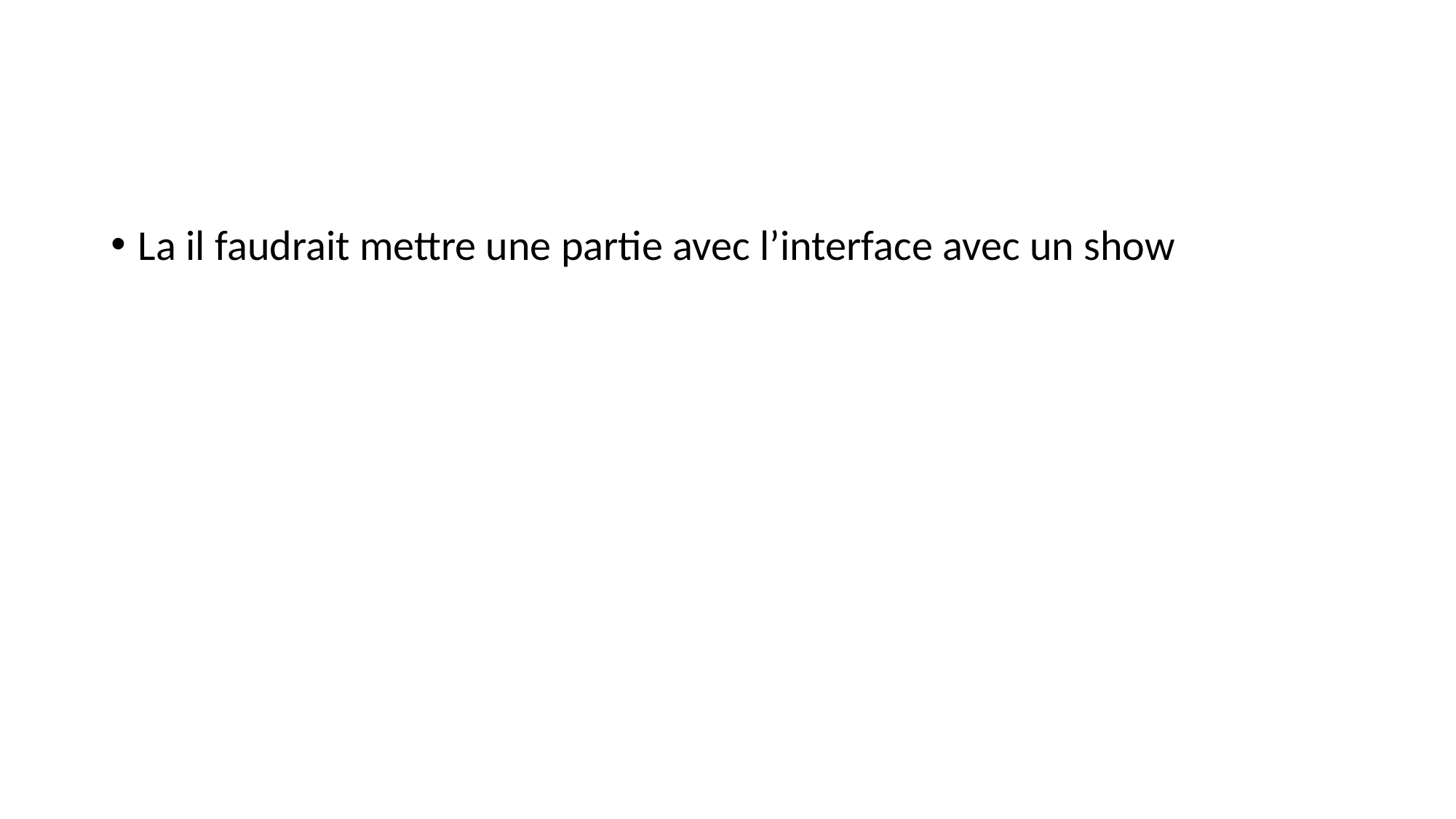

#
La il faudrait mettre une partie avec l’interface avec un show